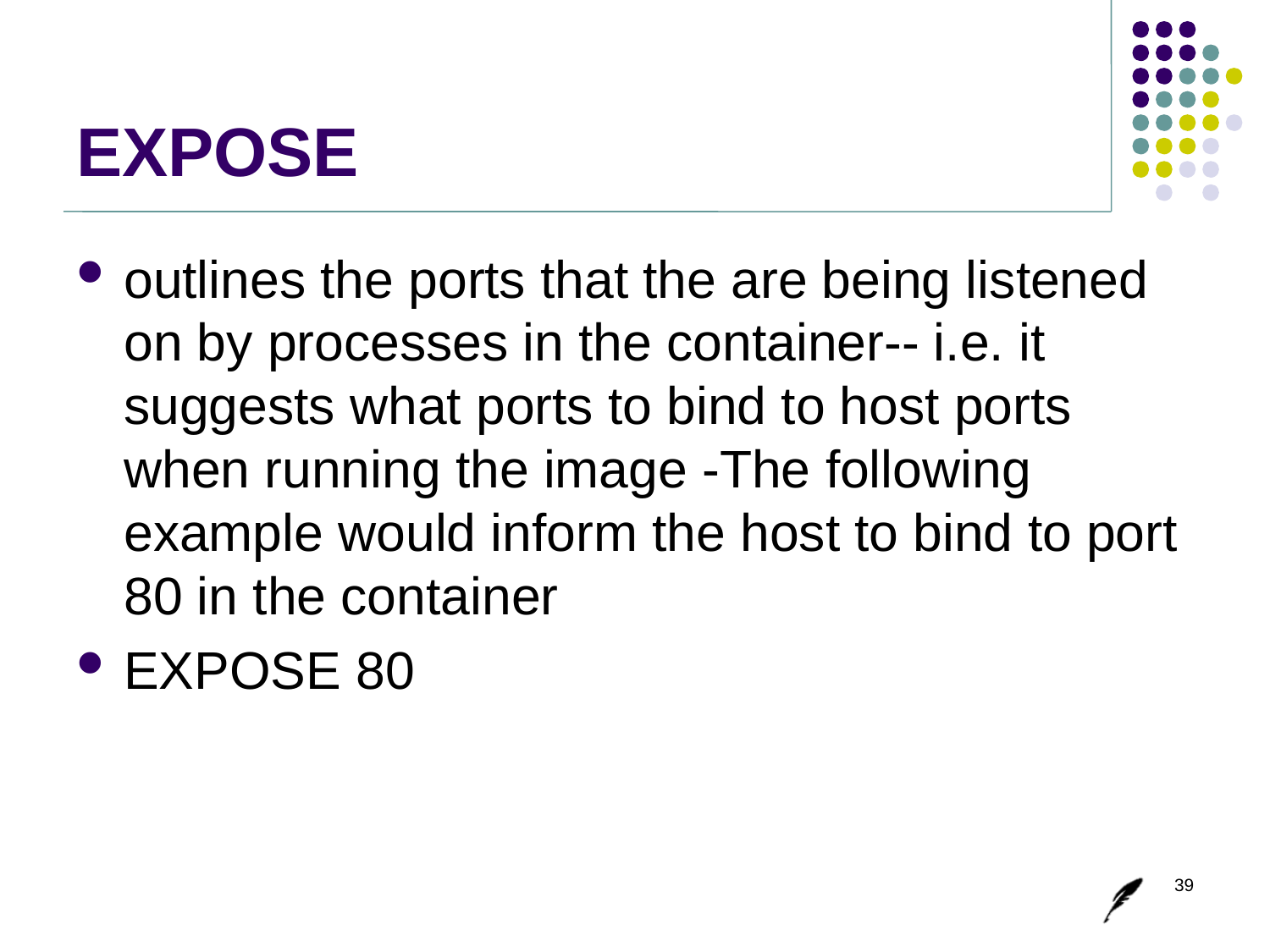

# EXPOSE
outlines the ports that the are being listened on by processes in the container-- i.e. it suggests what ports to bind to host ports when running the image -The following example would inform the host to bind to port 80 in the container
EXPOSE 80
39